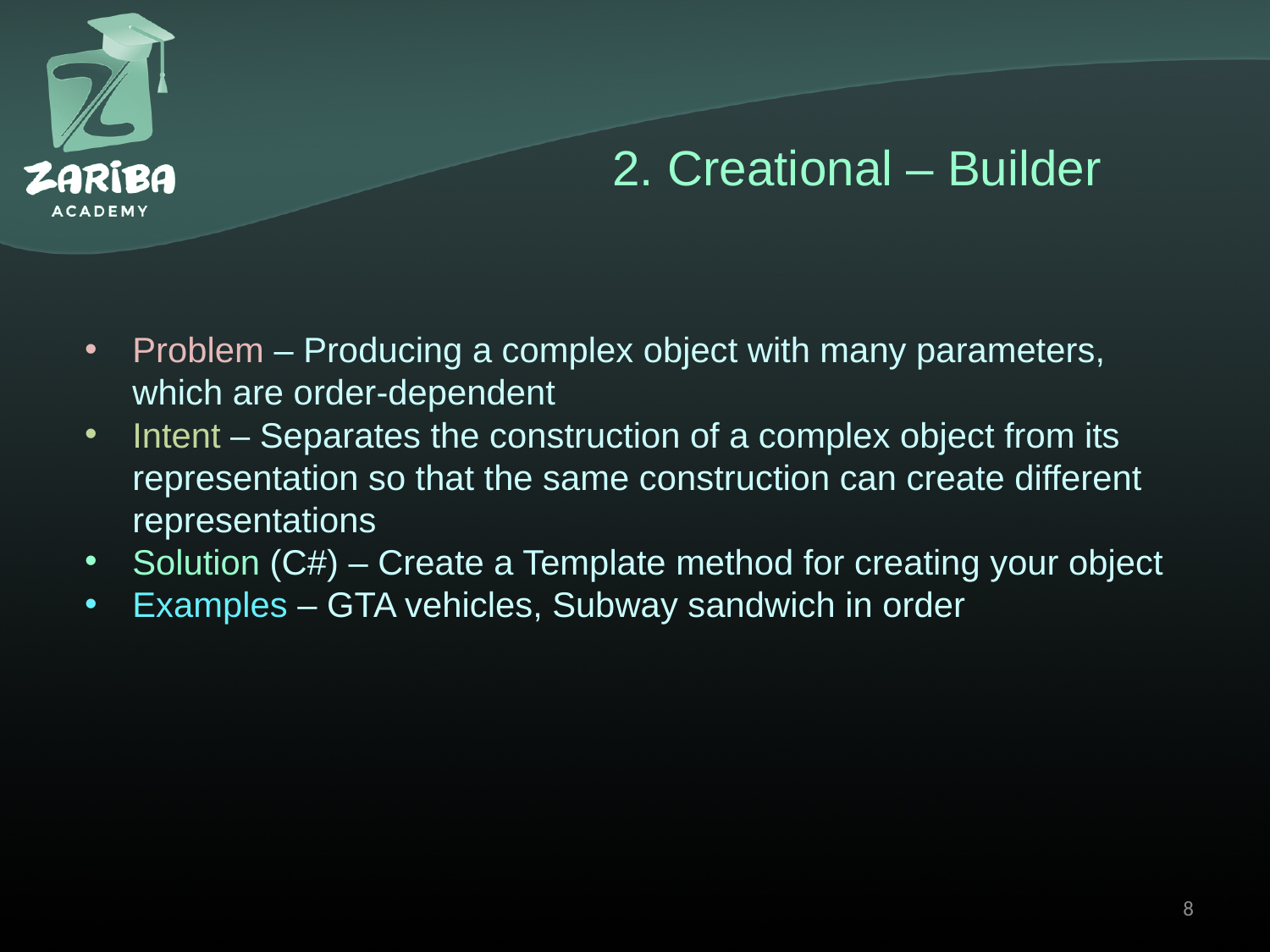

2. Creational – Builder
Problem – Producing a complex object with many parameters, which are order-dependent
Intent – Separates the construction of a complex object from its representation so that the same construction can create different representations
Solution (C#) – Create a Template method for creating your object
Examples – GTA vehicles, Subway sandwich in order

8